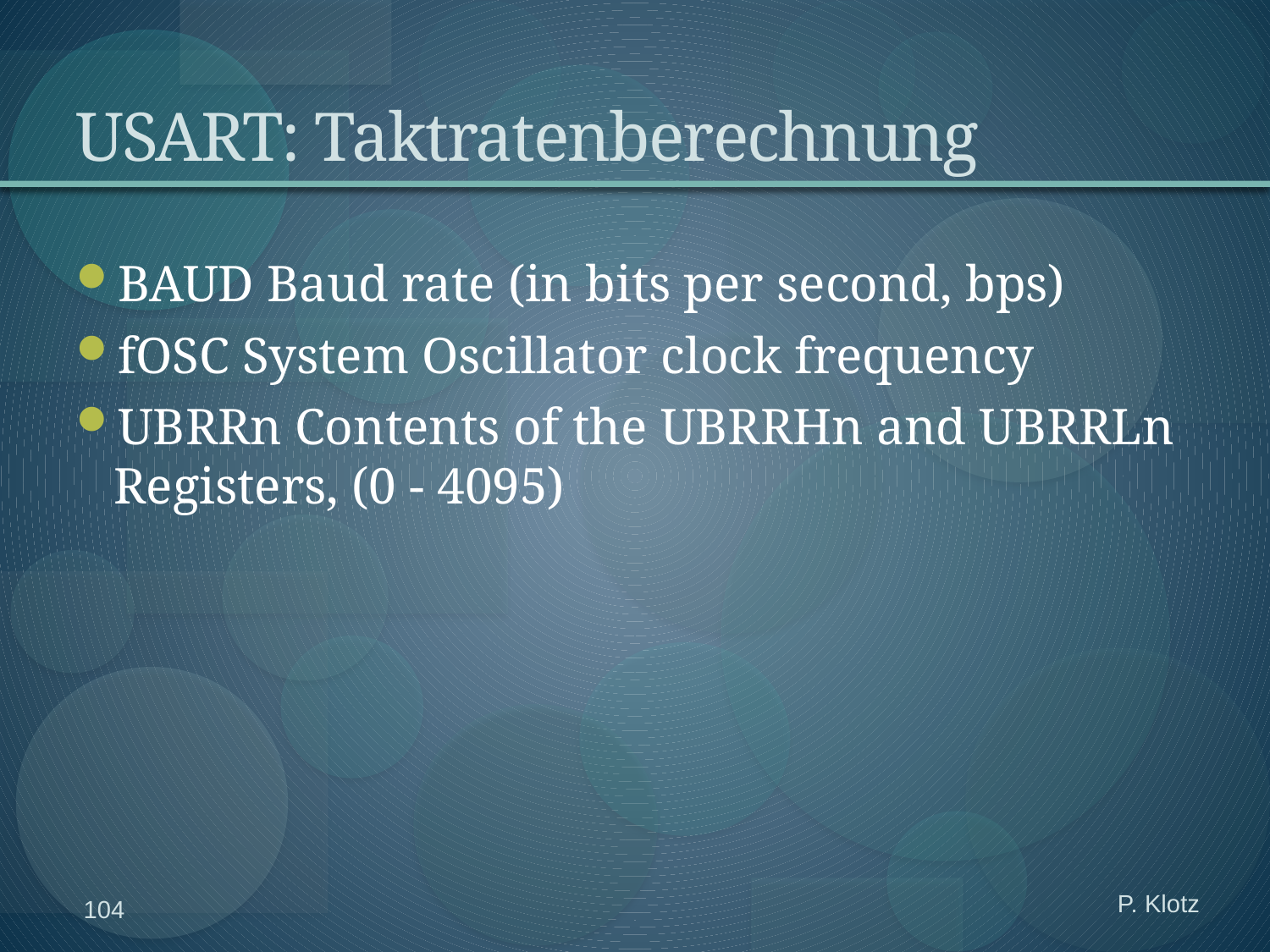

# USART: Taktratenberechnung
BAUD Baud rate (in bits per second, bps)
fOSC System Oscillator clock frequency
UBRRn Contents of the UBRRHn and UBRRLn Registers, (0 - 4095)
P. Klotz
104